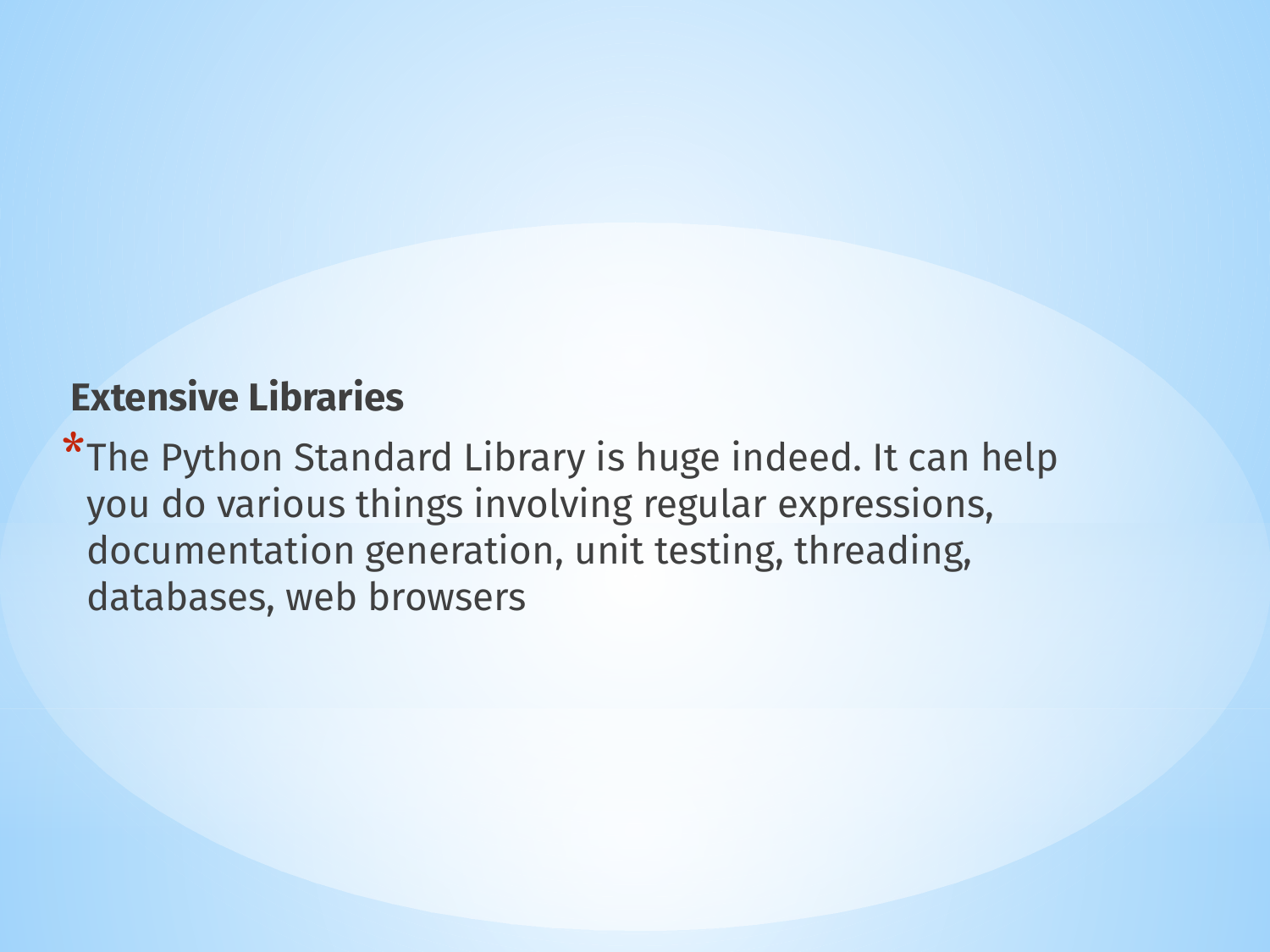

Extensive Libraries
The Python Standard Library is huge indeed. It can help you do various things involving regular expressions,  documentation generation, unit testing, threading, databases, web browsers